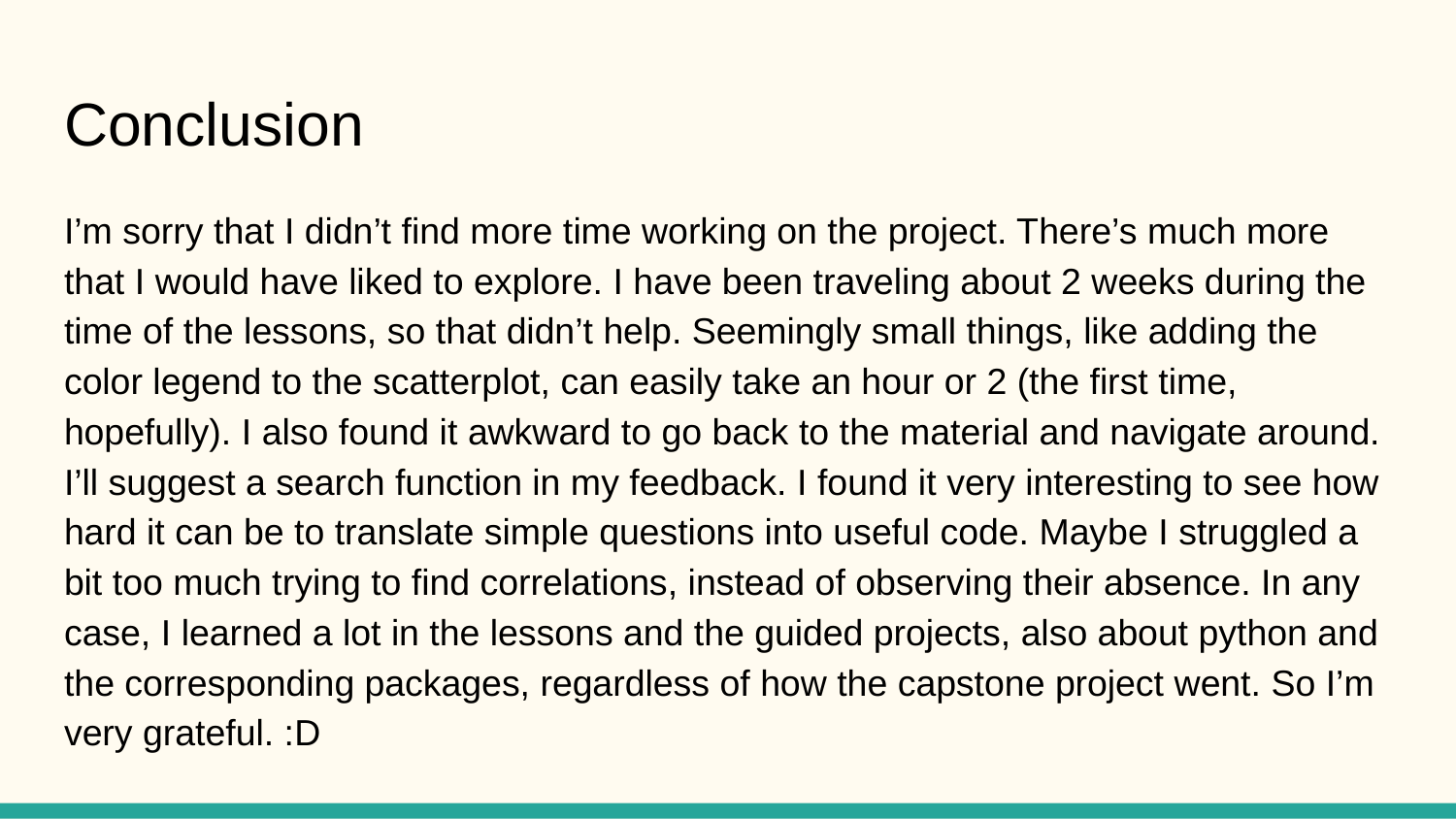

# Conclusion
I’m sorry that I didn’t find more time working on the project. There’s much more that I would have liked to explore. I have been traveling about 2 weeks during the time of the lessons, so that didn’t help. Seemingly small things, like adding the color legend to the scatterplot, can easily take an hour or 2 (the first time, hopefully). I also found it awkward to go back to the material and navigate around. I’ll suggest a search function in my feedback. I found it very interesting to see how hard it can be to translate simple questions into useful code. Maybe I struggled a bit too much trying to find correlations, instead of observing their absence. In any case, I learned a lot in the lessons and the guided projects, also about python and the corresponding packages, regardless of how the capstone project went. So I’m very grateful. :D